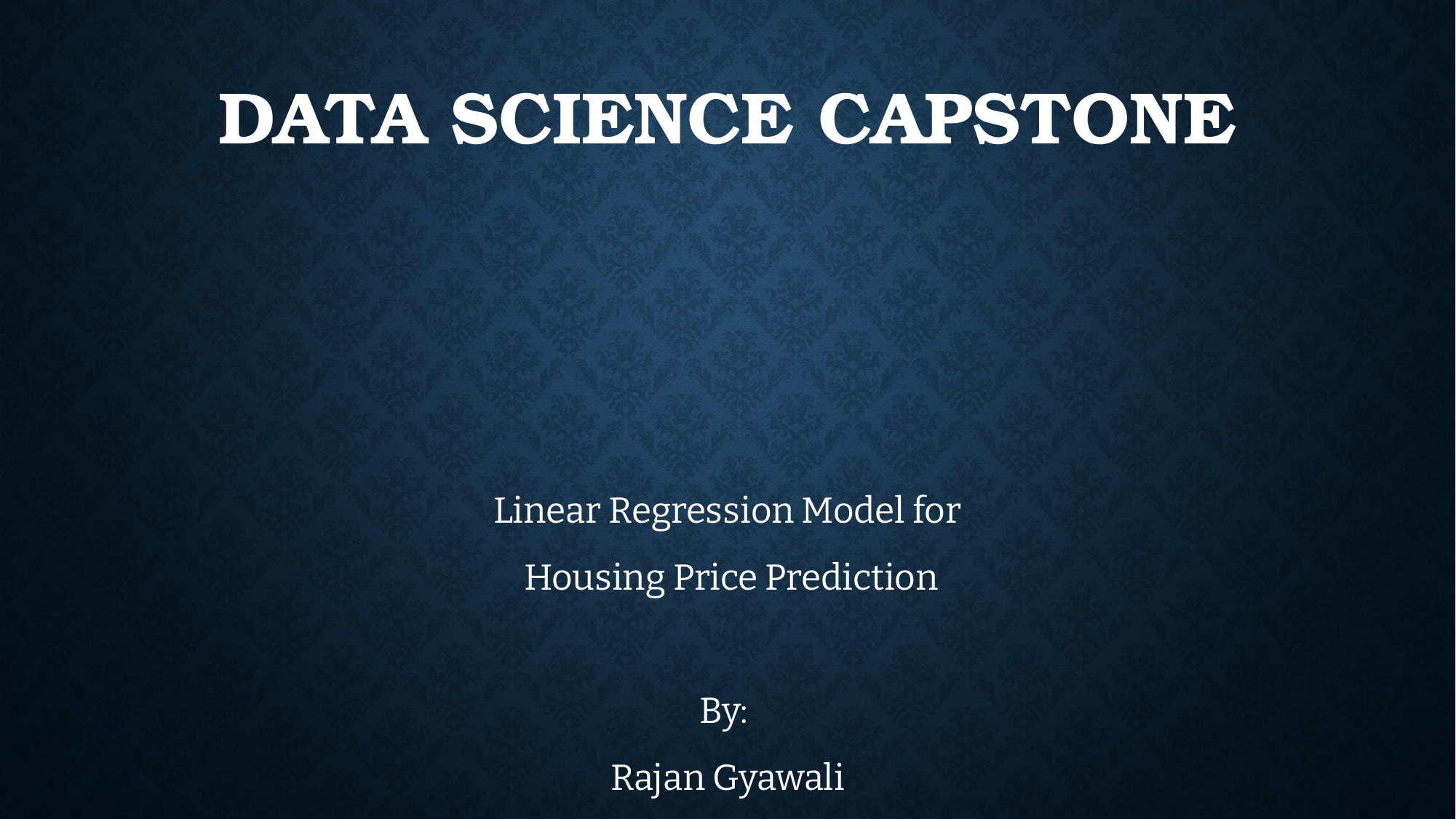

# Data Science Capstone

Linear Regression Model for
 Housing Price Prediction

By:
Rajan Gyawali